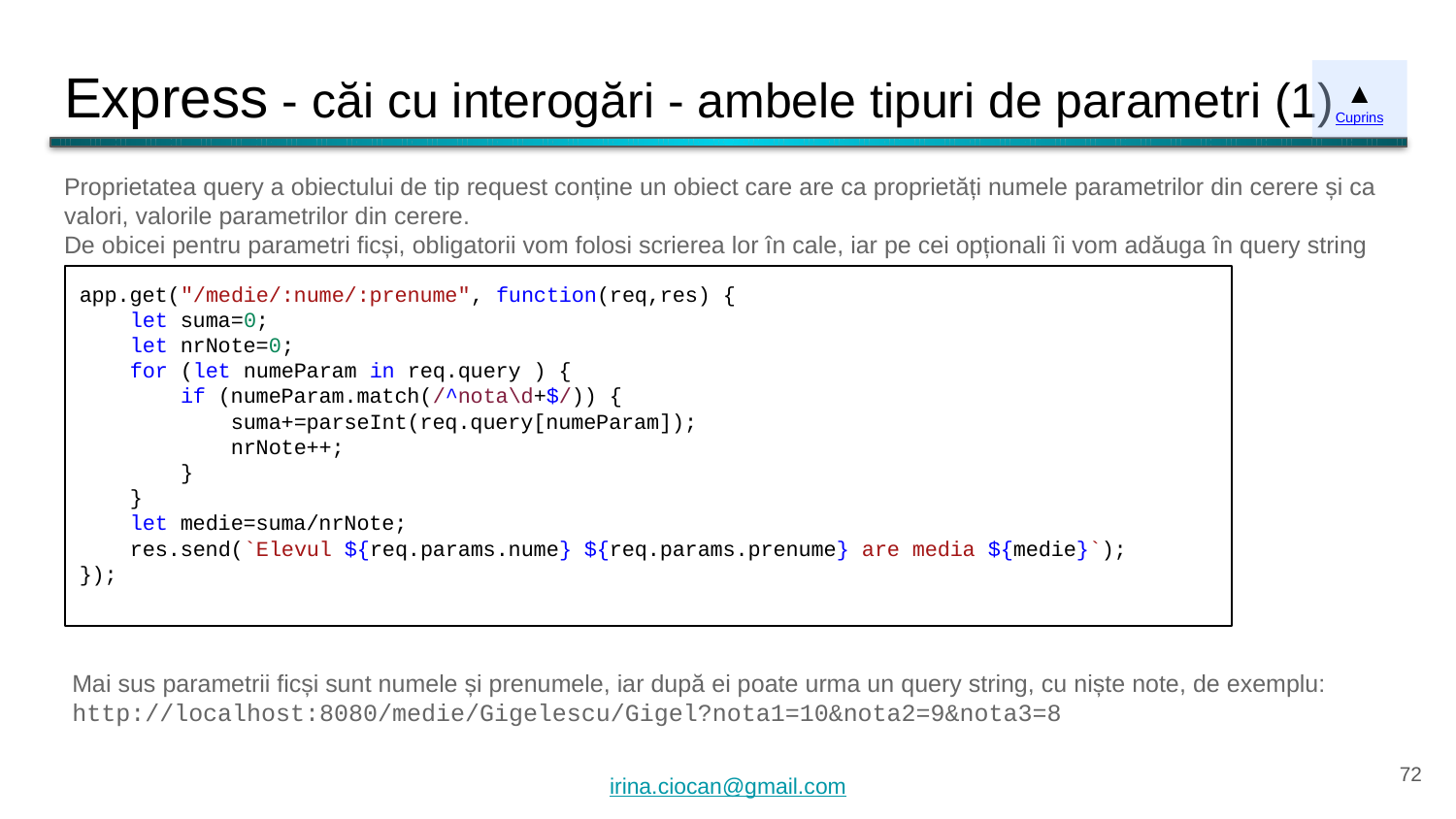

# Express - căi cu interogări - ambele tipuri de parametri (1)
▲
Cuprins

Proprietatea query a obiectului de tip request conține un obiect care are ca proprietăți numele parametrilor din cerere și ca valori, valorile parametrilor din cerere.
De obicei pentru parametri ficși, obligatorii vom folosi scrierea lor în cale, iar pe cei opționali îi vom adăuga în query string
app.get("/medie/:nume/:prenume", function(req,res) {
    let suma=0;
    let nrNote=0;
    for (let numeParam in req.query ) {
        if (numeParam.match(/^nota\d+$/)) {
            suma+=parseInt(req.query[numeParam]);
            nrNote++;
        }
    }
    let medie=suma/nrNote;
    res.send(`Elevul ${req.params.nume} ${req.params.prenume} are media ${medie}`);
});

Mai sus parametrii ficși sunt numele și prenumele, iar după ei poate urma un query string, cu niște note, de exemplu:
http://localhost:8080/medie/Gigelescu/Gigel?nota1=10&nota2=9&nota3=8
72
irina.ciocan@gmail.com